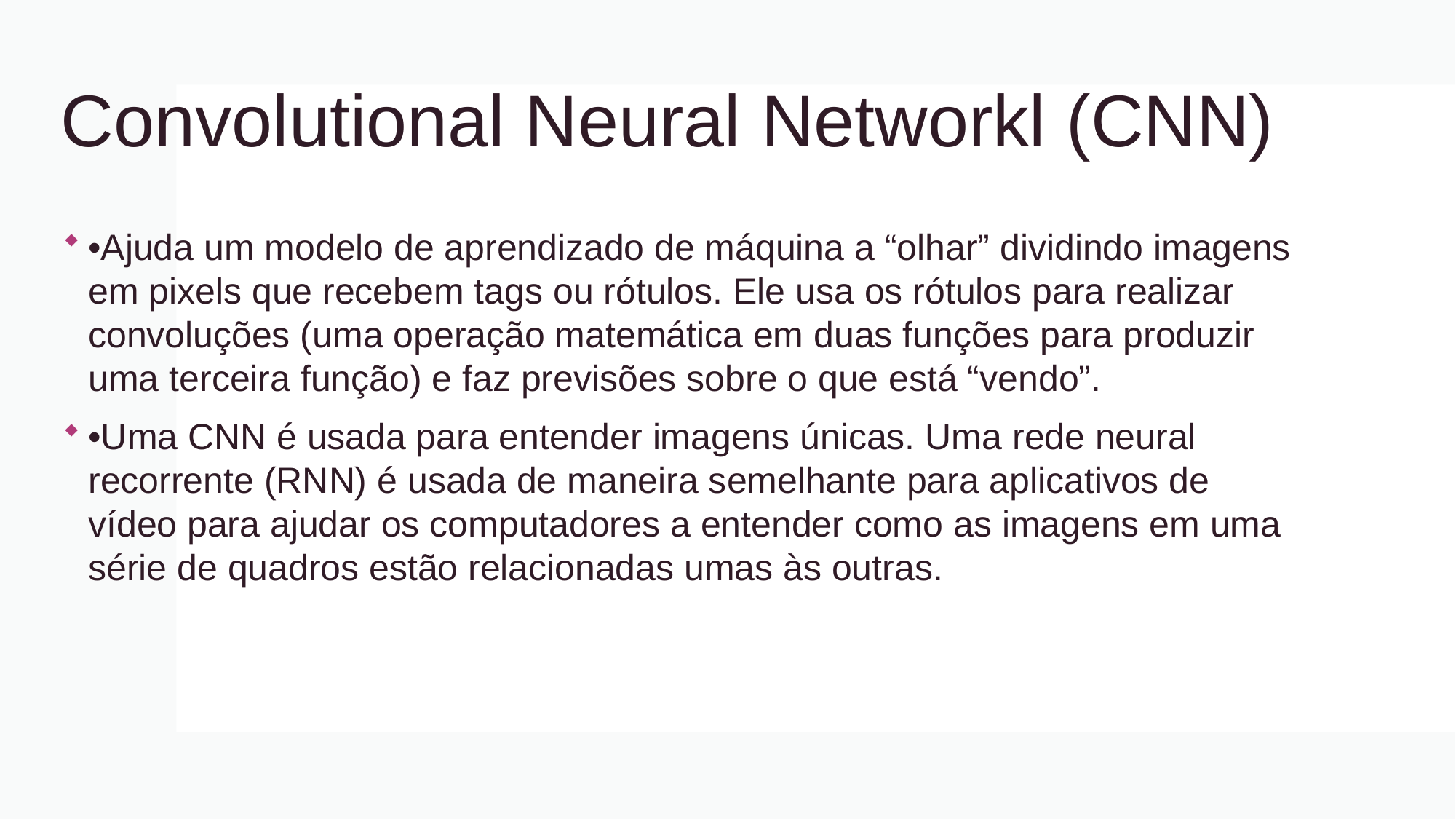

# Convolutional Neural Networkl (CNN)
•Ajuda um modelo de aprendizado de máquina a “olhar” dividindo imagens em pixels que recebem tags ou rótulos. Ele usa os rótulos para realizar convoluções (uma operação matemática em duas funções para produzir uma terceira função) e faz previsões sobre o que está “vendo”.
•Uma CNN é usada para entender imagens únicas. Uma rede neural recorrente (RNN) é usada de maneira semelhante para aplicativos de vídeo para ajudar os computadores a entender como as imagens em uma série de quadros estão relacionadas umas às outras.